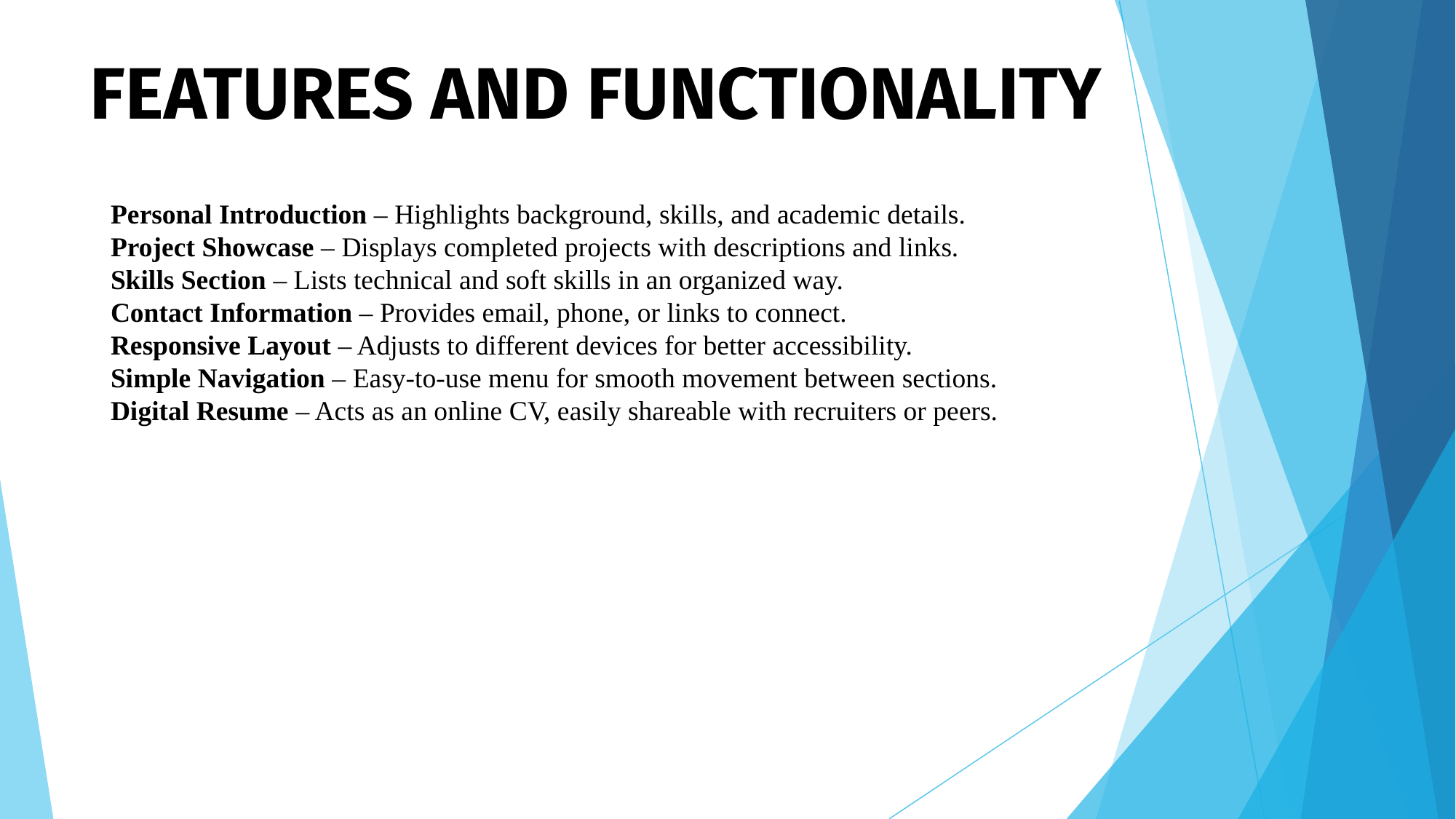

# FEATURES AND FUNCTIONALITY
Personal Introduction – Highlights background, skills, and academic details.
Project Showcase – Displays completed projects with descriptions and links.
Skills Section – Lists technical and soft skills in an organized way.
Contact Information – Provides email, phone, or links to connect.
Responsive Layout – Adjusts to different devices for better accessibility.
Simple Navigation – Easy-to-use menu for smooth movement between sections.
Digital Resume – Acts as an online CV, easily shareable with recruiters or peers.